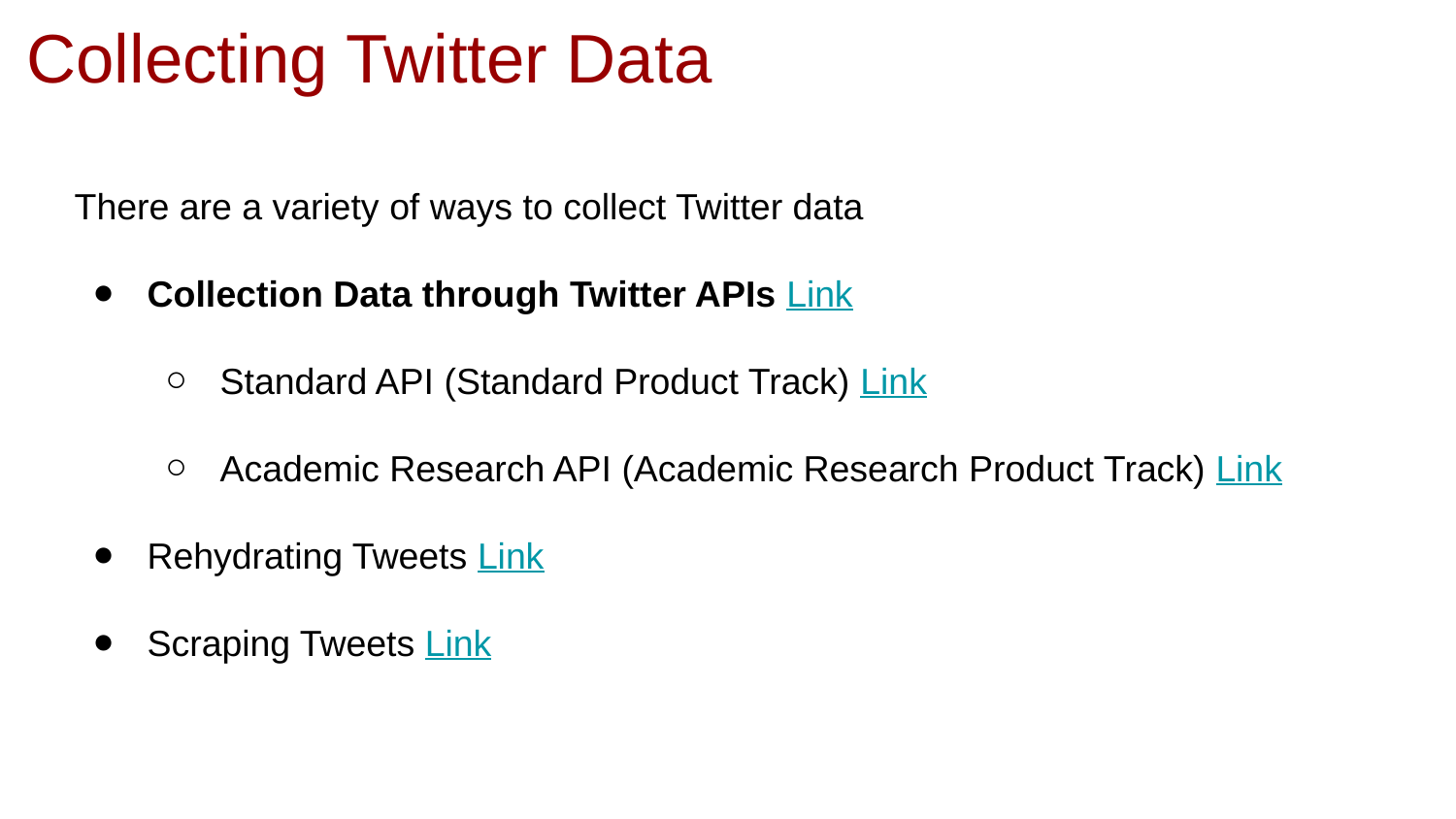

# Collecting Twitter Data
There are a variety of ways to collect Twitter data
Collection Data through Twitter APIs Link
Standard API (Standard Product Track) Link
Academic Research API (Academic Research Product Track) Link
Rehydrating Tweets Link
Scraping Tweets Link